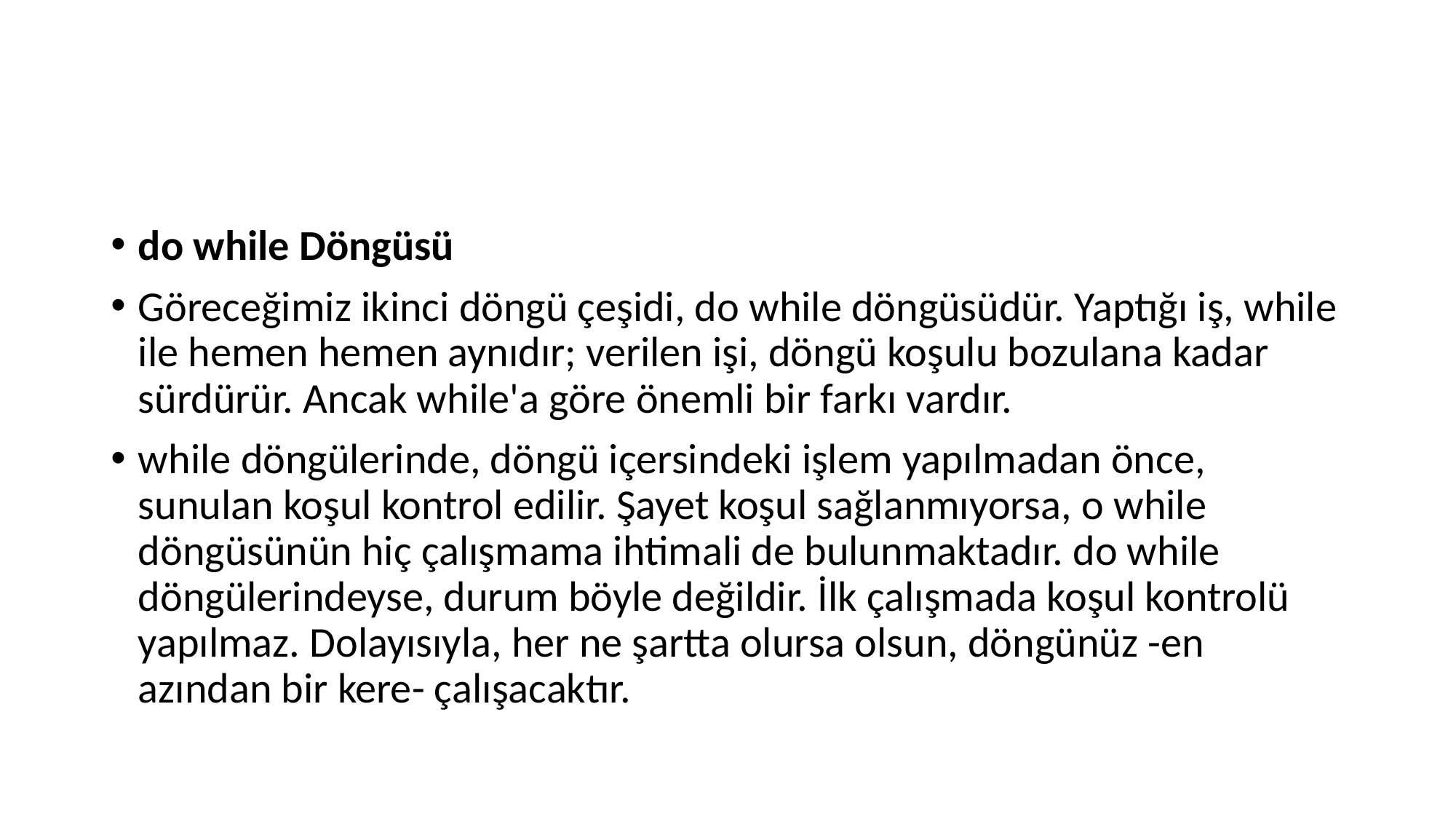

#
do while Döngüsü
Göreceğimiz ikinci döngü çeşidi, do while döngüsüdür. Yaptığı iş, while ile hemen hemen aynıdır; verilen işi, döngü koşulu bozulana kadar sürdürür. Ancak while'a göre önemli bir farkı vardır.
while döngülerinde, döngü içersindeki işlem yapılmadan önce, sunulan koşul kontrol edilir. Şayet koşul sağlanmıyorsa, o while döngüsünün hiç çalışmama ihtimali de bulunmaktadır. do while döngülerindeyse, durum böyle değildir. İlk çalışmada koşul kontrolü yapılmaz. Dolayısıyla, her ne şartta olursa olsun, döngünüz -en azından bir kere- çalışacaktır.